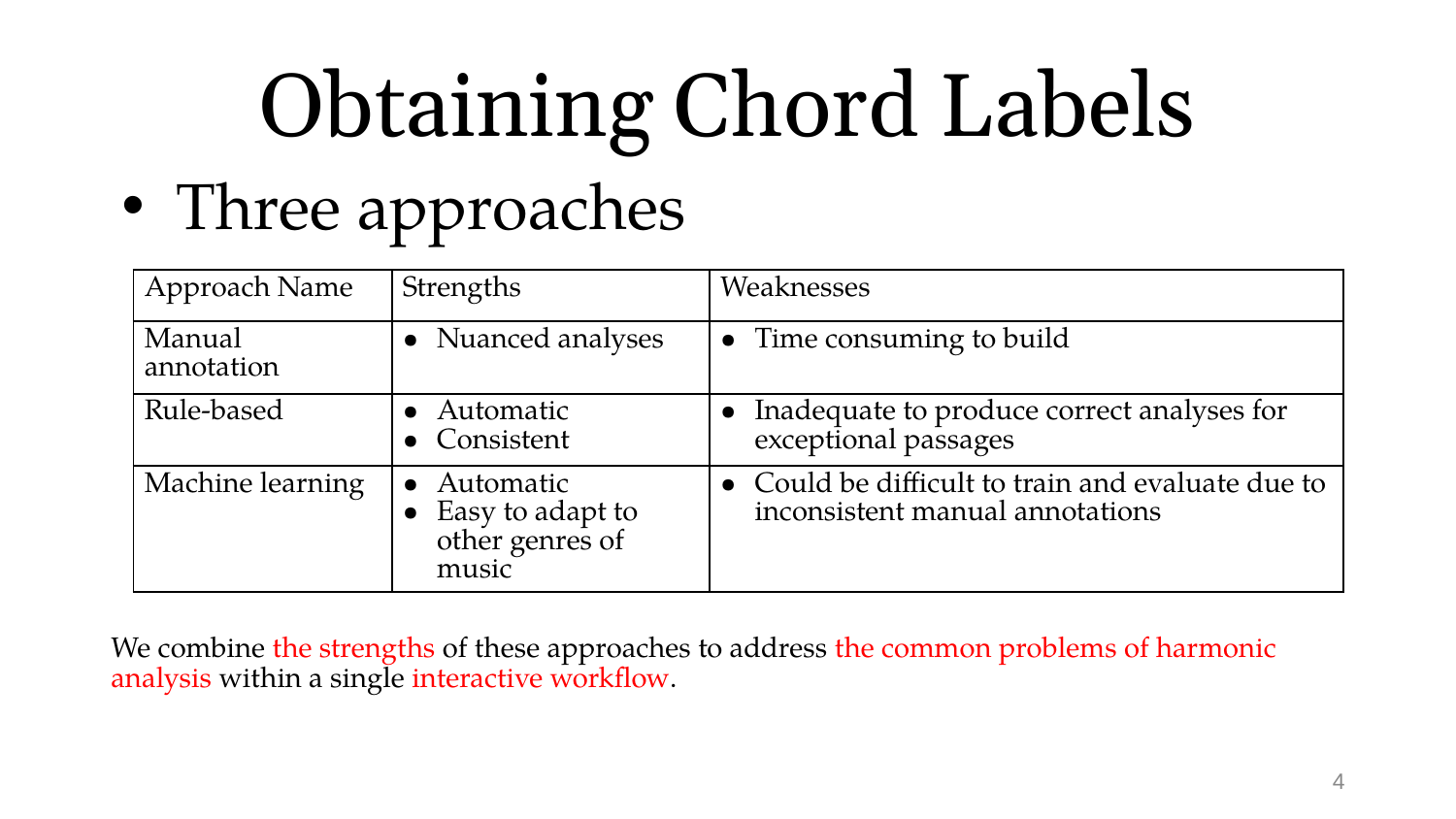

# Obtaining Chord Labels
Three approaches

We combine the strengths of these approaches to address the common problems of harmonic analysis within a single interactive workflow.
| Approach Name | Strengths | Weaknesses |
| --- | --- | --- |
| Manual annotation | Nuanced analyses | Time consuming to build |
| Rule-based | Automatic Consistent | Inadequate to produce correct analyses for exceptional passages |
| Machine learning | Automatic Easy to adapt to other genres of music | Could be difficult to train and evaluate due to inconsistent manual annotations |
4